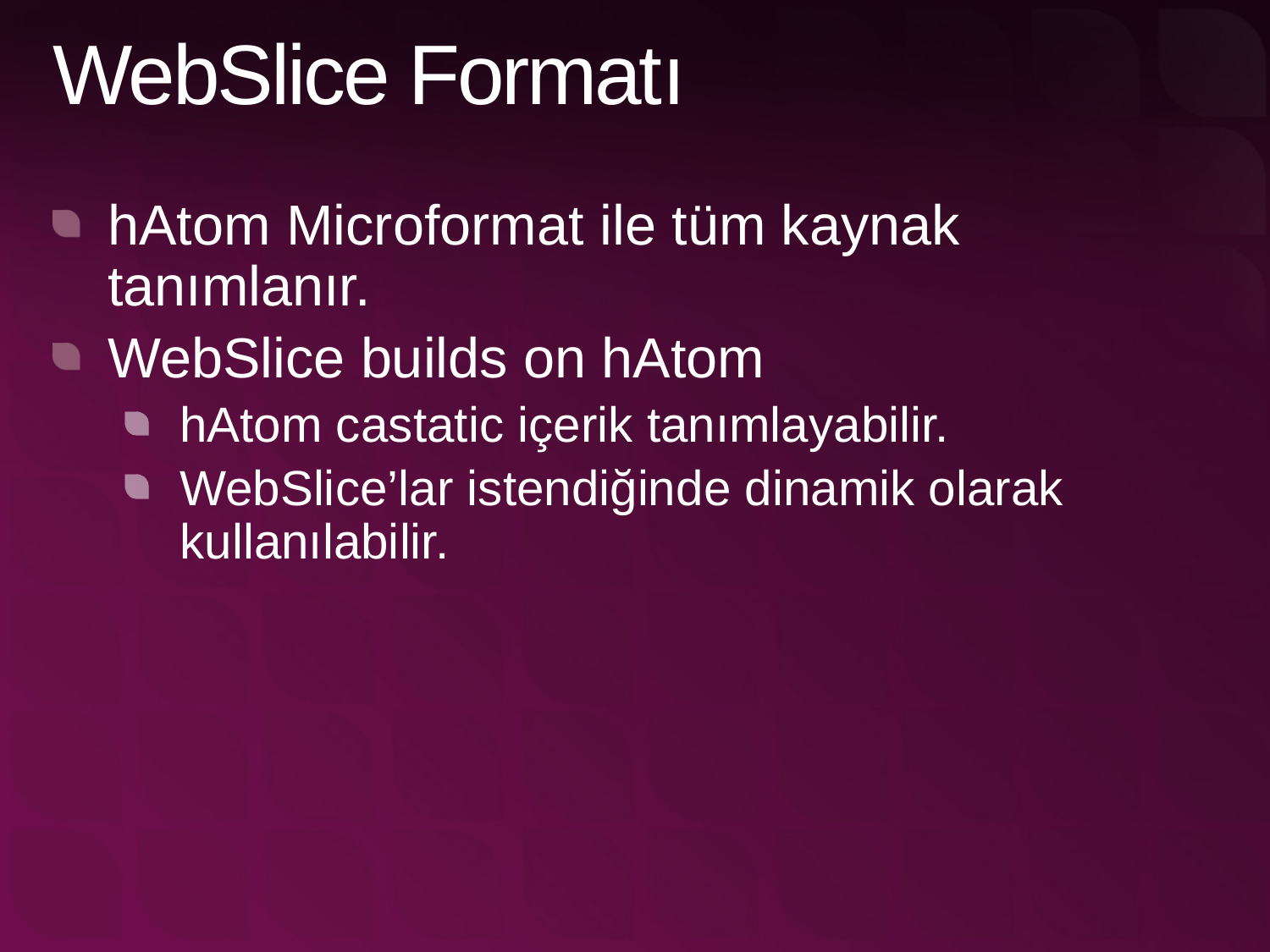

# WebSlice Formatı
hAtom Microformat ile tüm kaynak tanımlanır.
WebSlice builds on hAtom
hAtom castatic içerik tanımlayabilir.
WebSlice’lar istendiğinde dinamik olarak kullanılabilir.